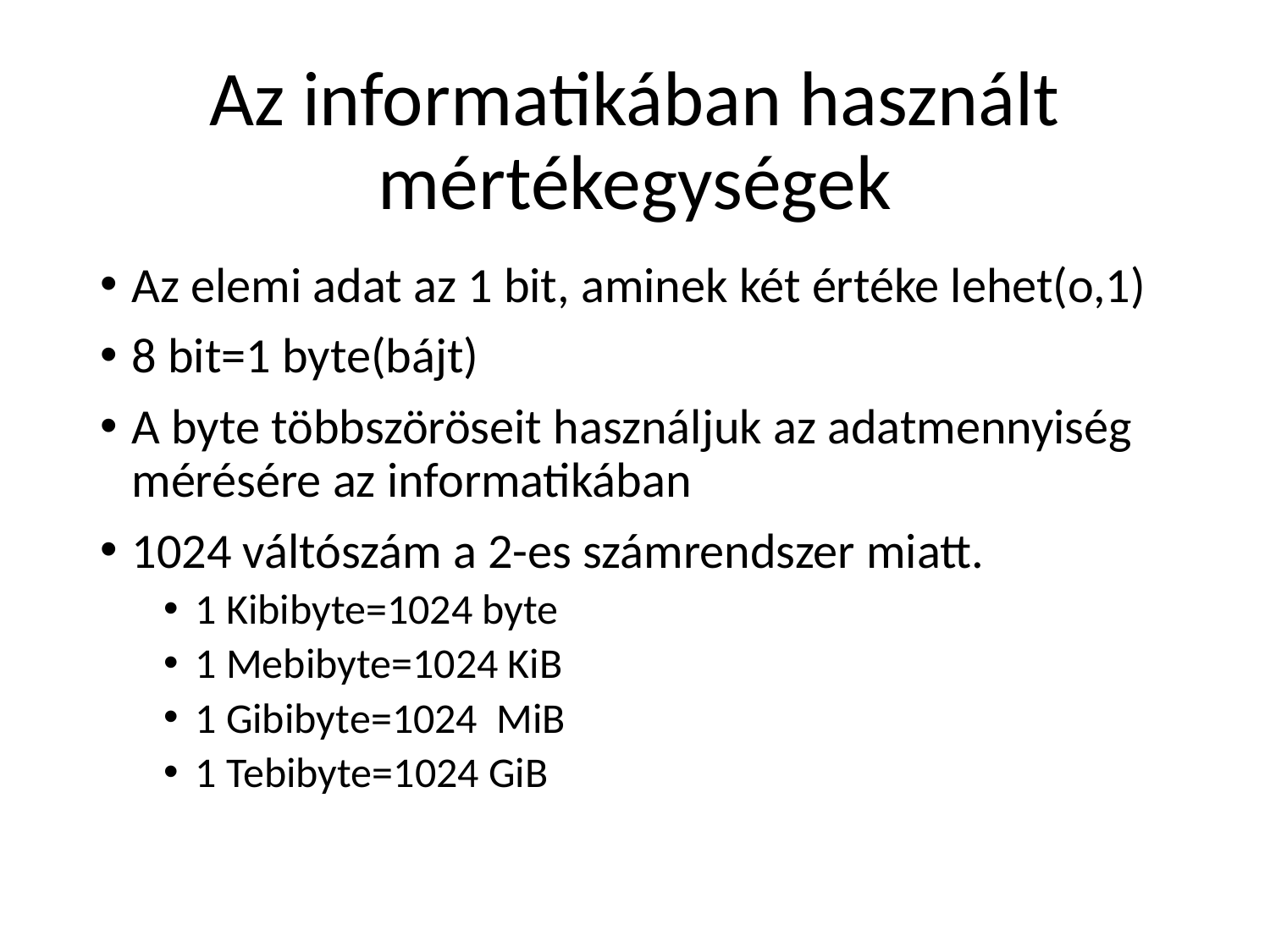

# Az informatikában használt mértékegységek
Az elemi adat az 1 bit, aminek két értéke lehet(o,1)
8 bit=1 byte(bájt)
A byte többszöröseit használjuk az adatmennyiség mérésére az informatikában
1024 váltószám a 2-es számrendszer miatt.
1 Kibibyte=1024 byte
1 Mebibyte=1024 KiB
1 Gibibyte=1024  MiB
1 Tebibyte=1024 GiB